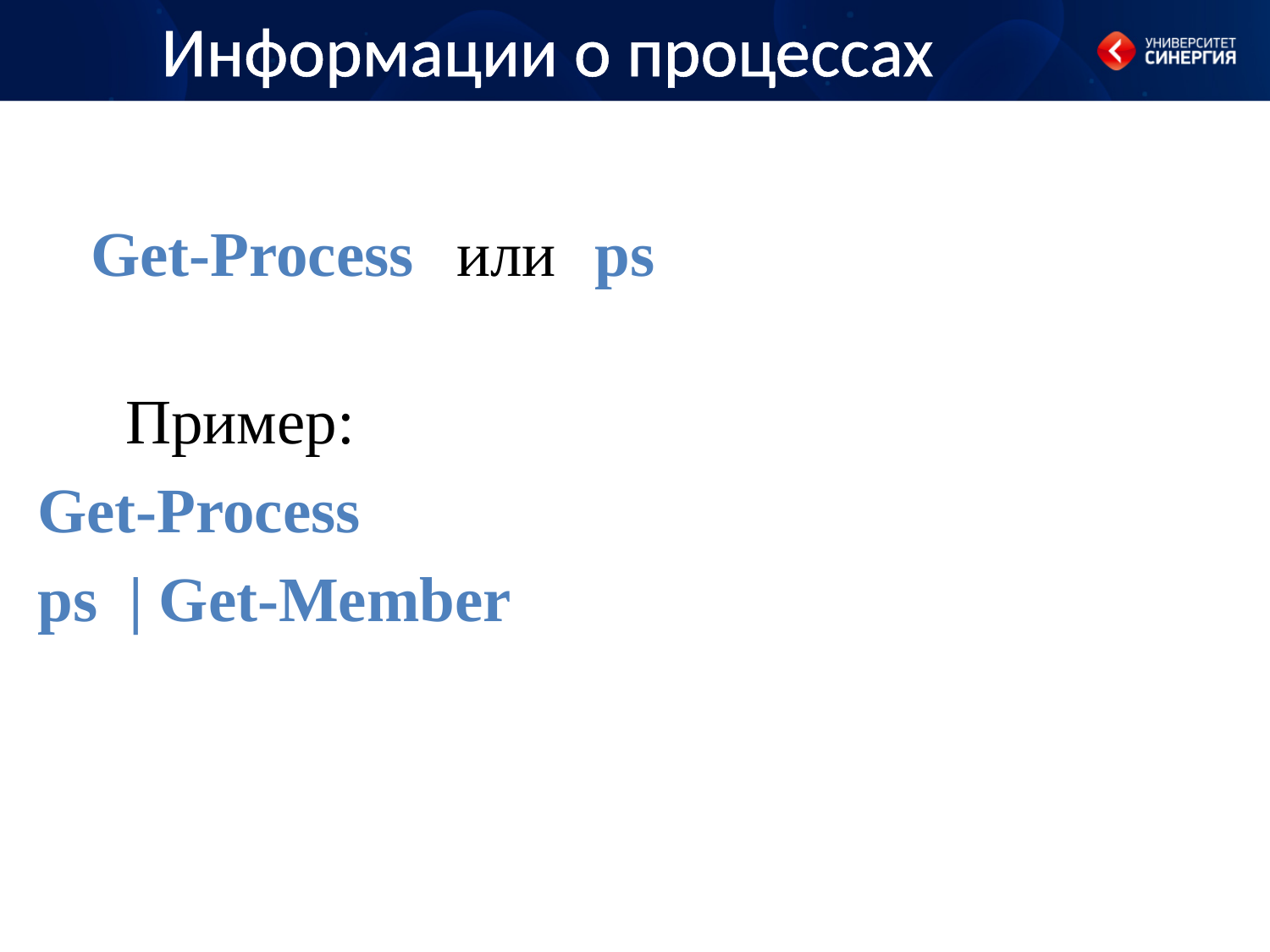

Информации о процессах
Get-Process   или   ps

Пример:
Get-Process
ps  | Get-Member